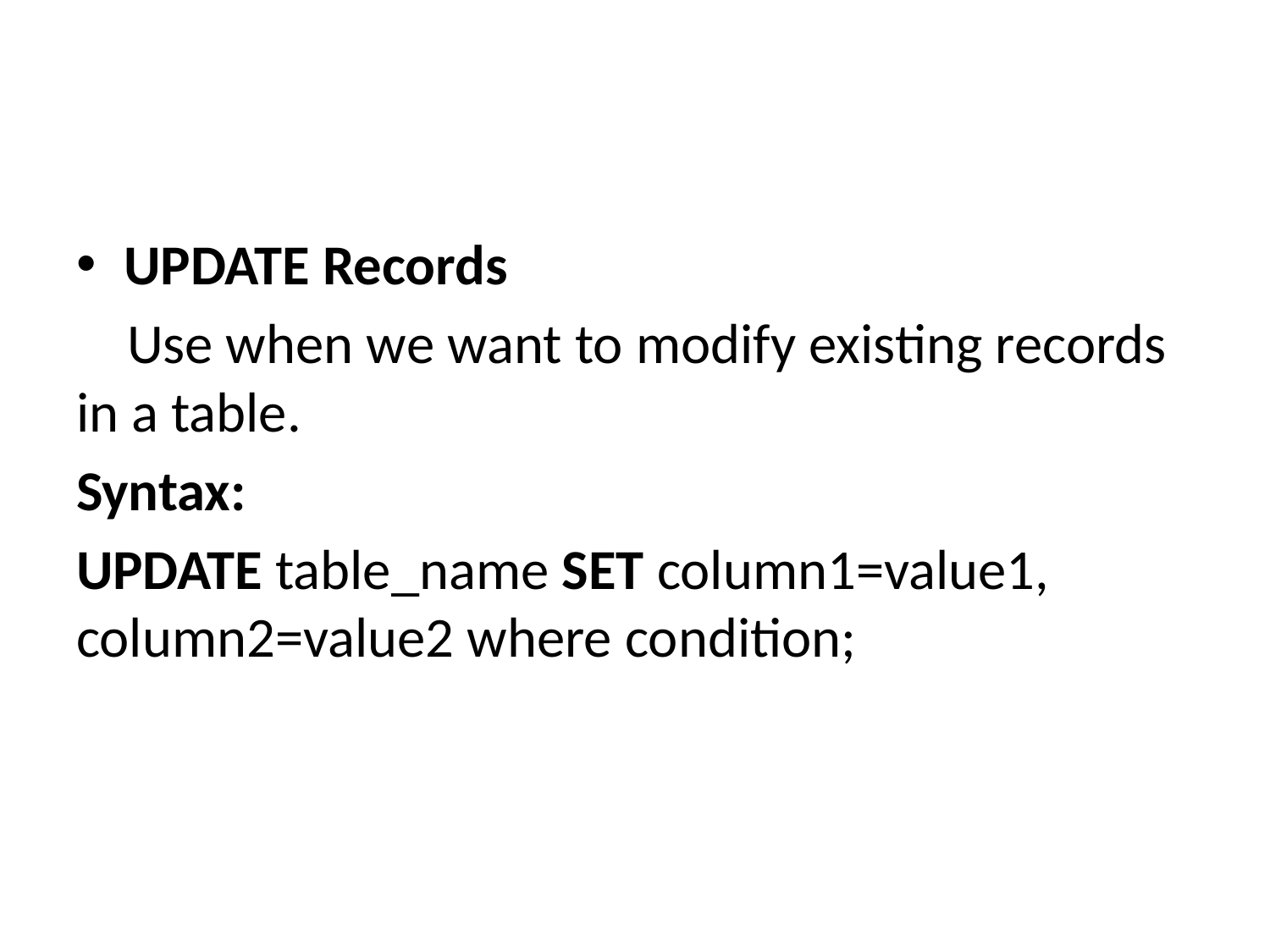

#
UPDATE Records
    Use when we want to modify existing records in a table.
Syntax:
UPDATE table_name SET column1=value1, column2=value2 where condition;